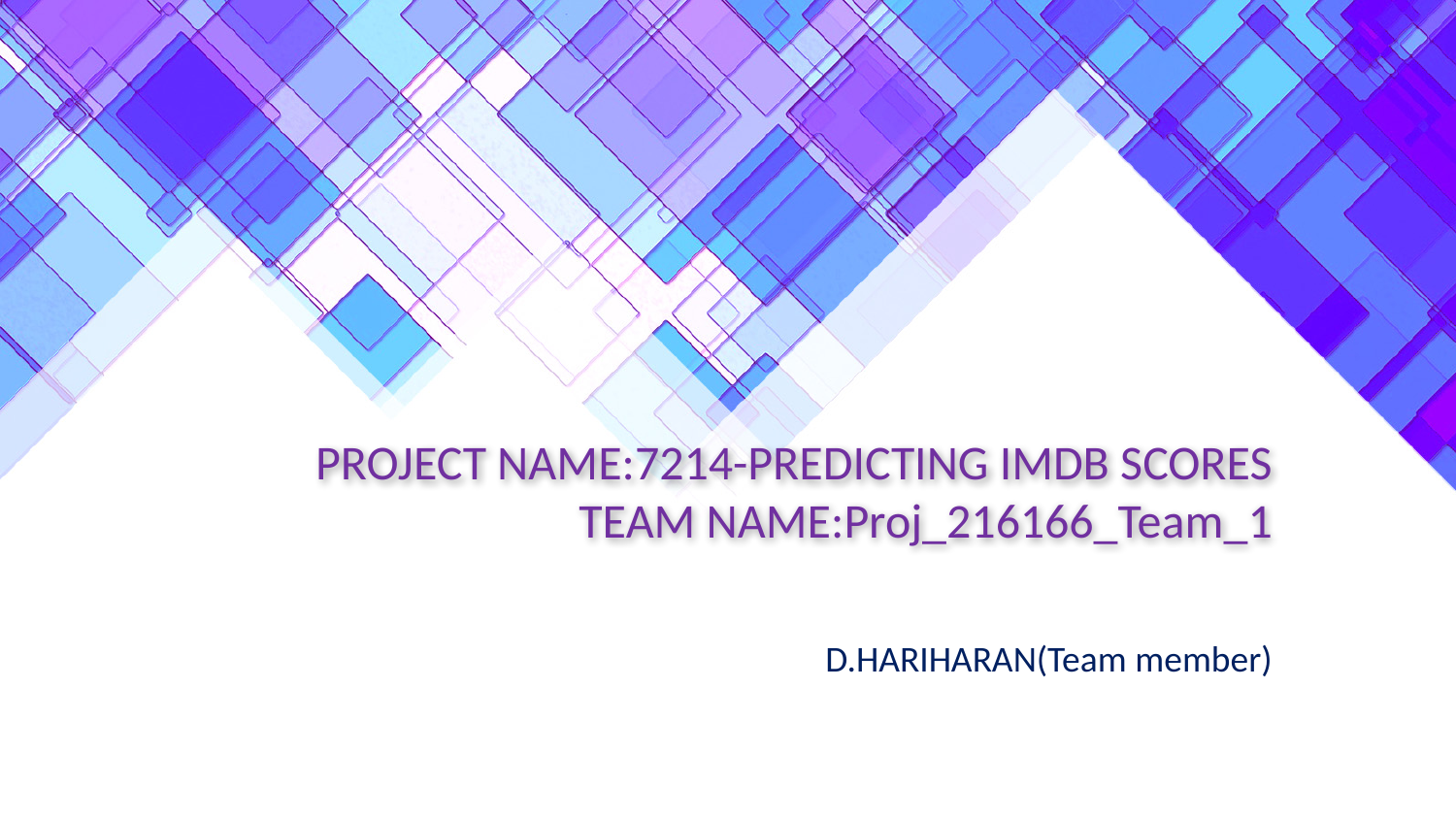

# PROJECT NAME:7214-PREDICTING IMDB SCORES TEAM NAME:Proj_216166_Team_1
D.HARIHARAN(Team member)